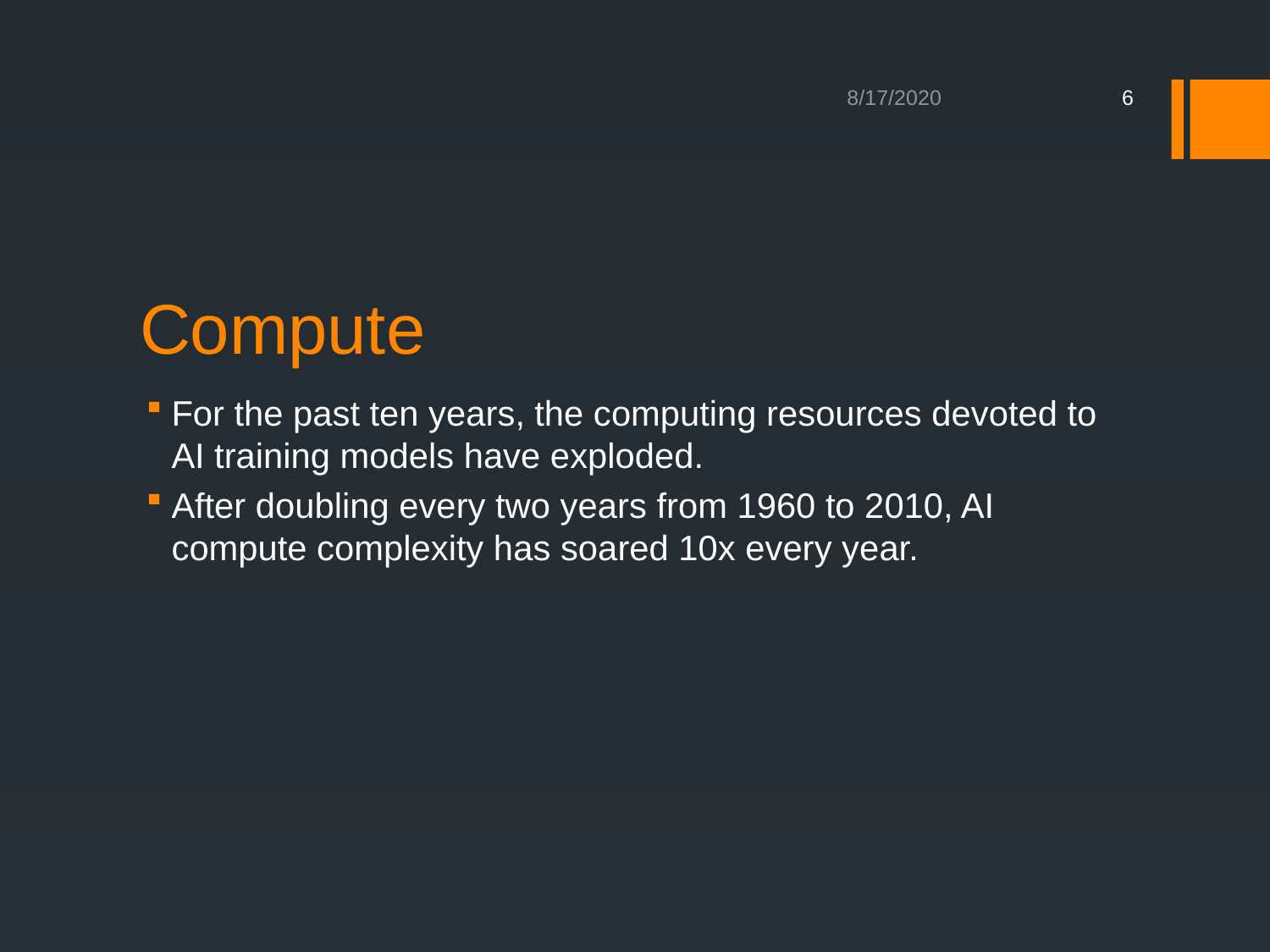

8/17/2020
6

# Compute
For the past ten years, the computing resources devoted to AI training models have exploded.
After doubling every two years from 1960 to 2010, AI compute complexity has soared 10x every year.